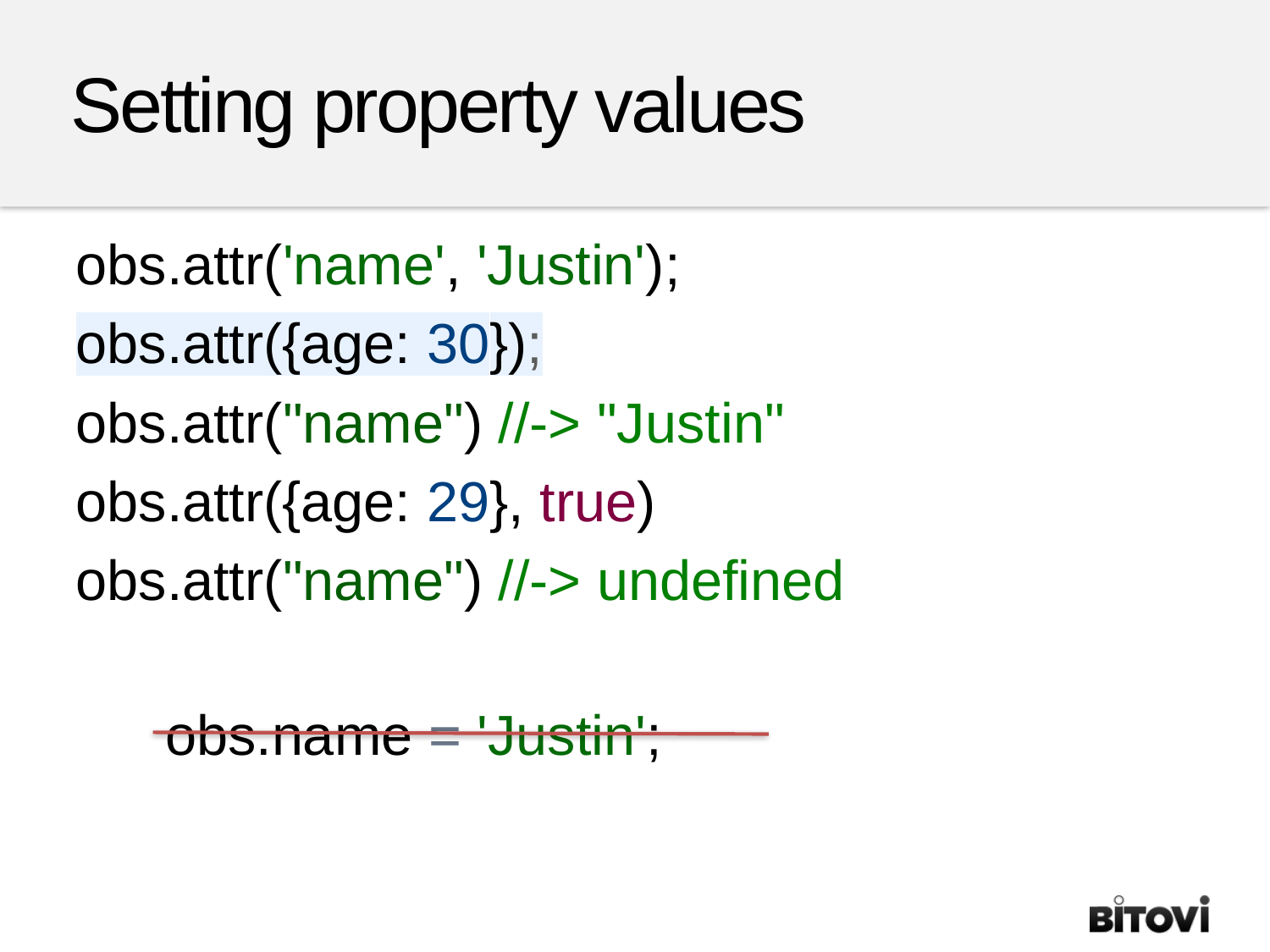

Setting property values
obs.attr('name', 'Justin');
obs.attr({age: 30});
obs.attr("name") //-> "Justin"
obs.attr({age: 29}, true)
obs.attr("name") //-> undefined

obs.name = 'Justin';